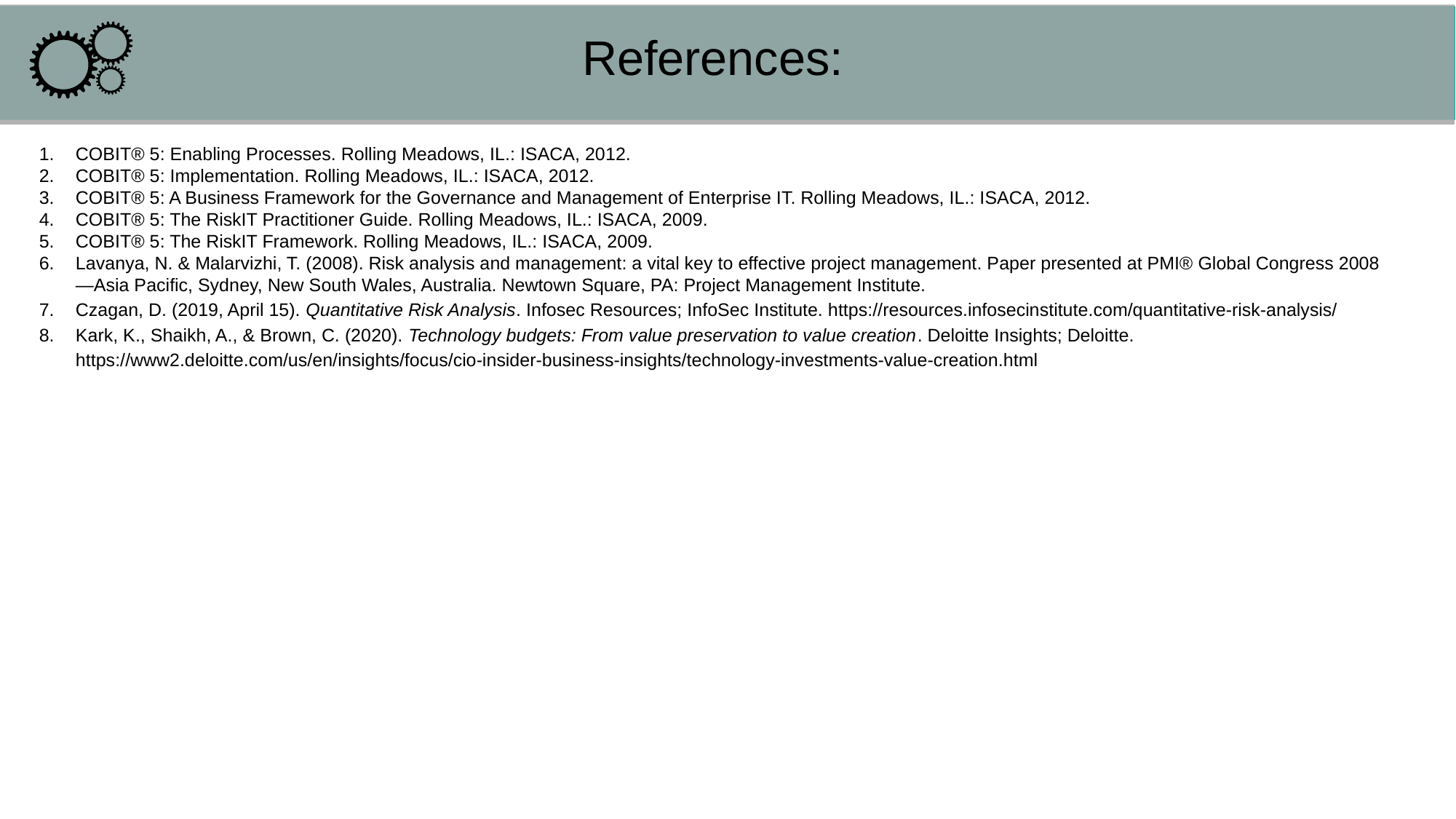

References:
COBIT® 5: Enabling Processes. Rolling Meadows, IL.: ISACA, 2012.
COBIT® 5: Implementation. Rolling Meadows, IL.: ISACA, 2012.
COBIT® 5: A Business Framework for the Governance and Management of Enterprise IT. Rolling Meadows, IL.: ISACA, 2012.
COBIT® 5: The RiskIT Practitioner Guide. Rolling Meadows, IL.: ISACA, 2009.
COBIT® 5: The RiskIT Framework. Rolling Meadows, IL.: ISACA, 2009.
Lavanya, N. & Malarvizhi, T. (2008). Risk analysis and management: a vital key to effective project management. Paper presented at PMI® Global Congress 2008—Asia Pacific, Sydney, New South Wales, Australia. Newtown Square, PA: Project Management Institute.
Czagan, D. (2019, April 15). Quantitative Risk Analysis. Infosec Resources; InfoSec Institute. https://resources.infosecinstitute.com/quantitative-risk-analysis/
Kark, K., Shaikh, A., & Brown, C. (2020). Technology budgets: From value preservation to value creation. Deloitte Insights; Deloitte. https://www2.deloitte.com/us/en/insights/focus/cio-insider-business-insights/technology-investments-value-creation.html